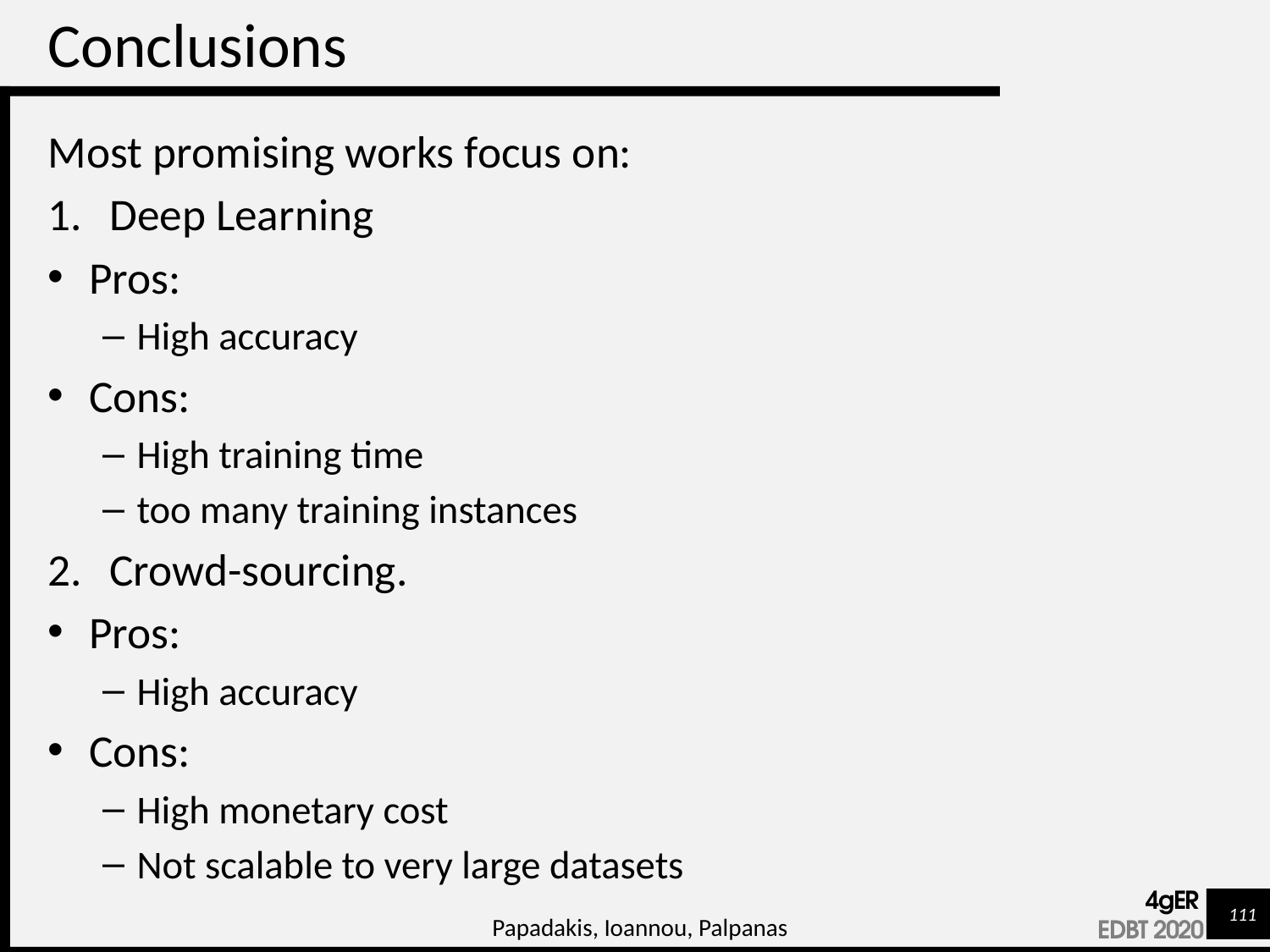

# Conclusions
Most promising works focus on:
Deep Learning
Pros:
High accuracy
Cons:
High training time
too many training instances
Crowd-sourcing.
Pros:
High accuracy
Cons:
High monetary cost
Not scalable to very large datasets
Papadakis, Ioannou, Palpanas